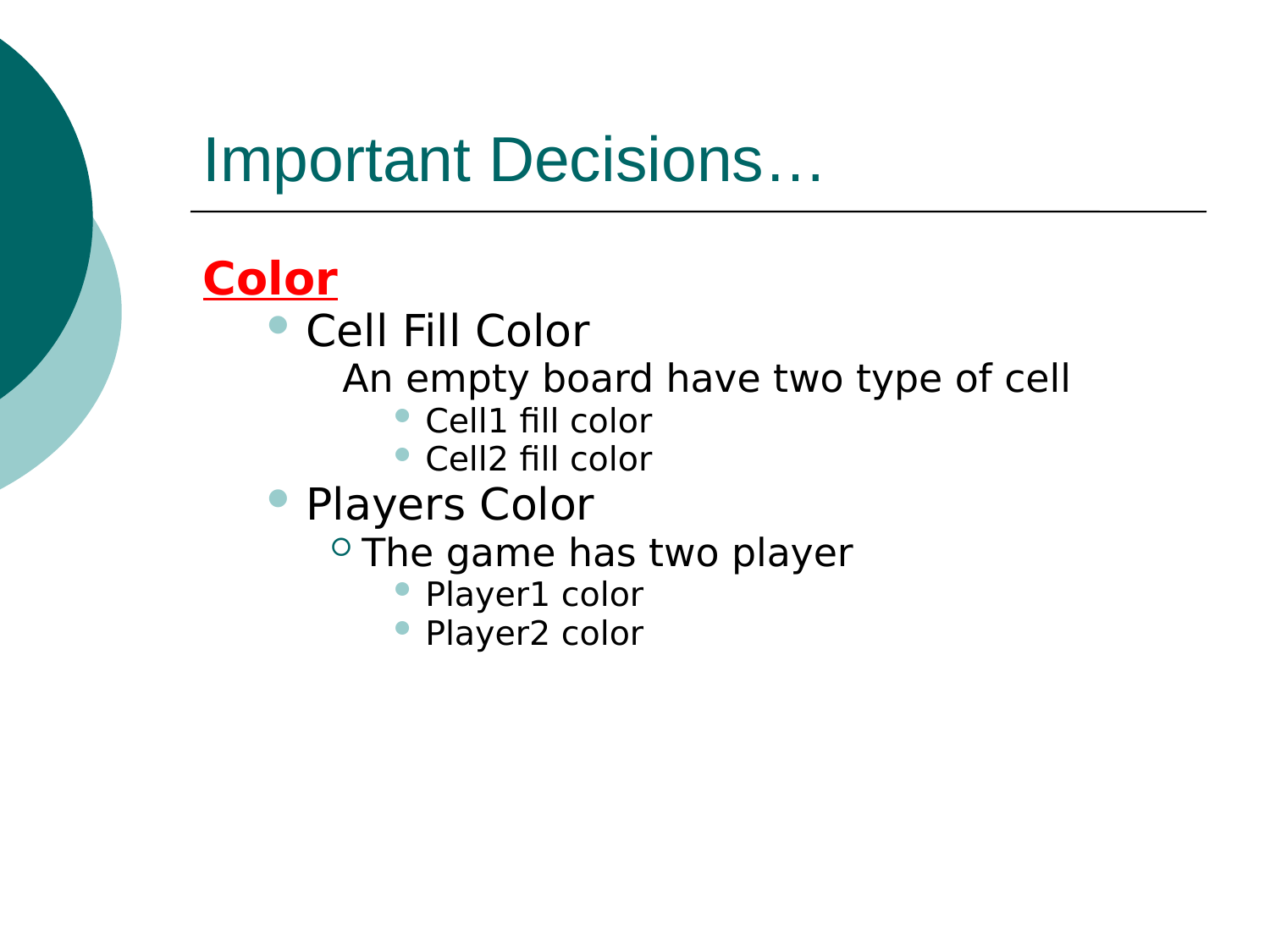

# Important Decisions…
Color
Cell Fill Color
 An empty board have two type of cell
Cell1 fill color
Cell2 fill color
Players Color
The game has two player
Player1 color
Player2 color